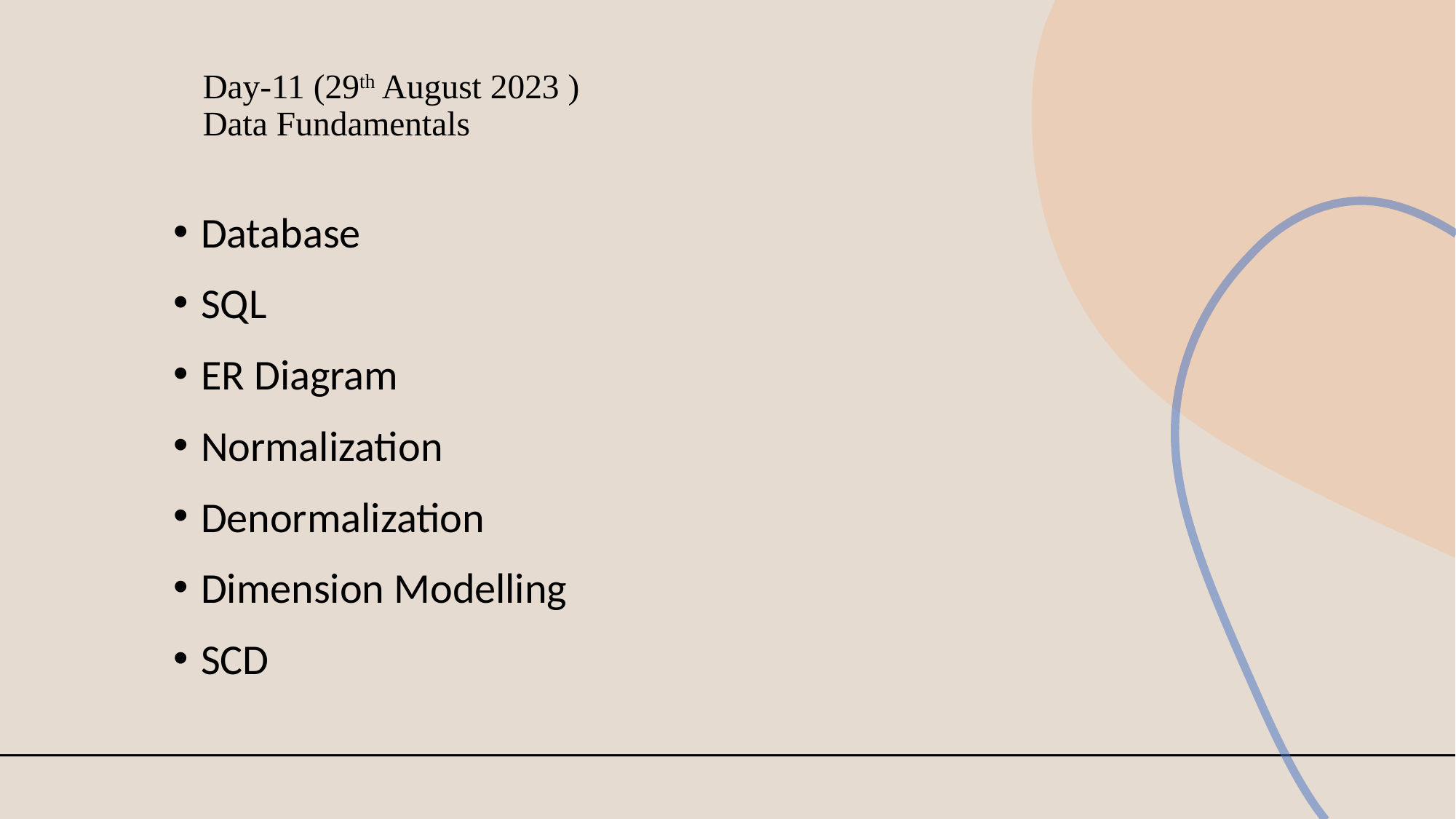

# Day-11 (29th August 2023 ) Data Fundamentals
Database
SQL
ER Diagram
Normalization
Denormalization
Dimension Modelling
SCD